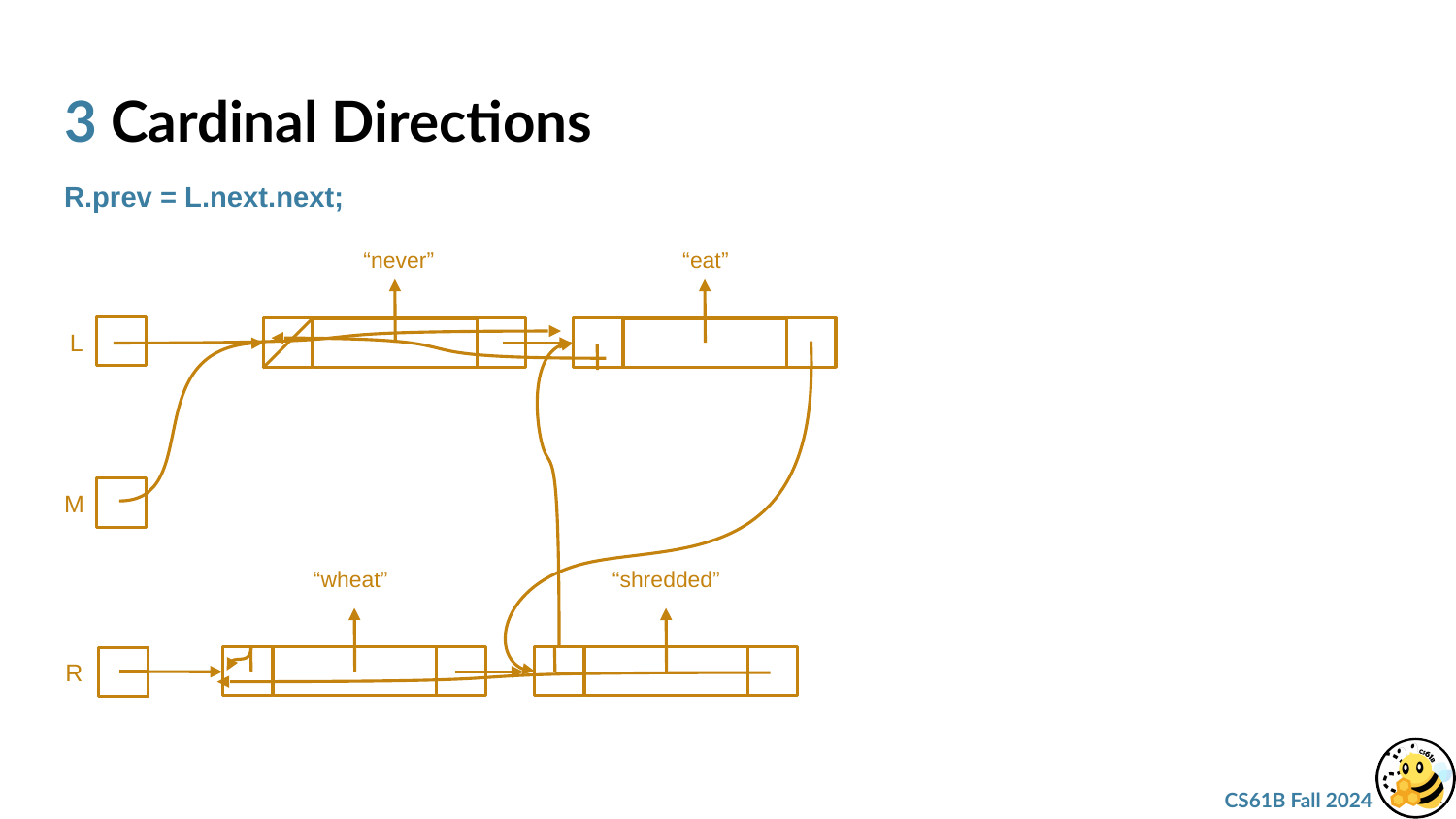

# 3 Cardinal Directions

R.prev = L.next.next;

“never”
“eat”

L

M

“wheat”
“shredded”

R